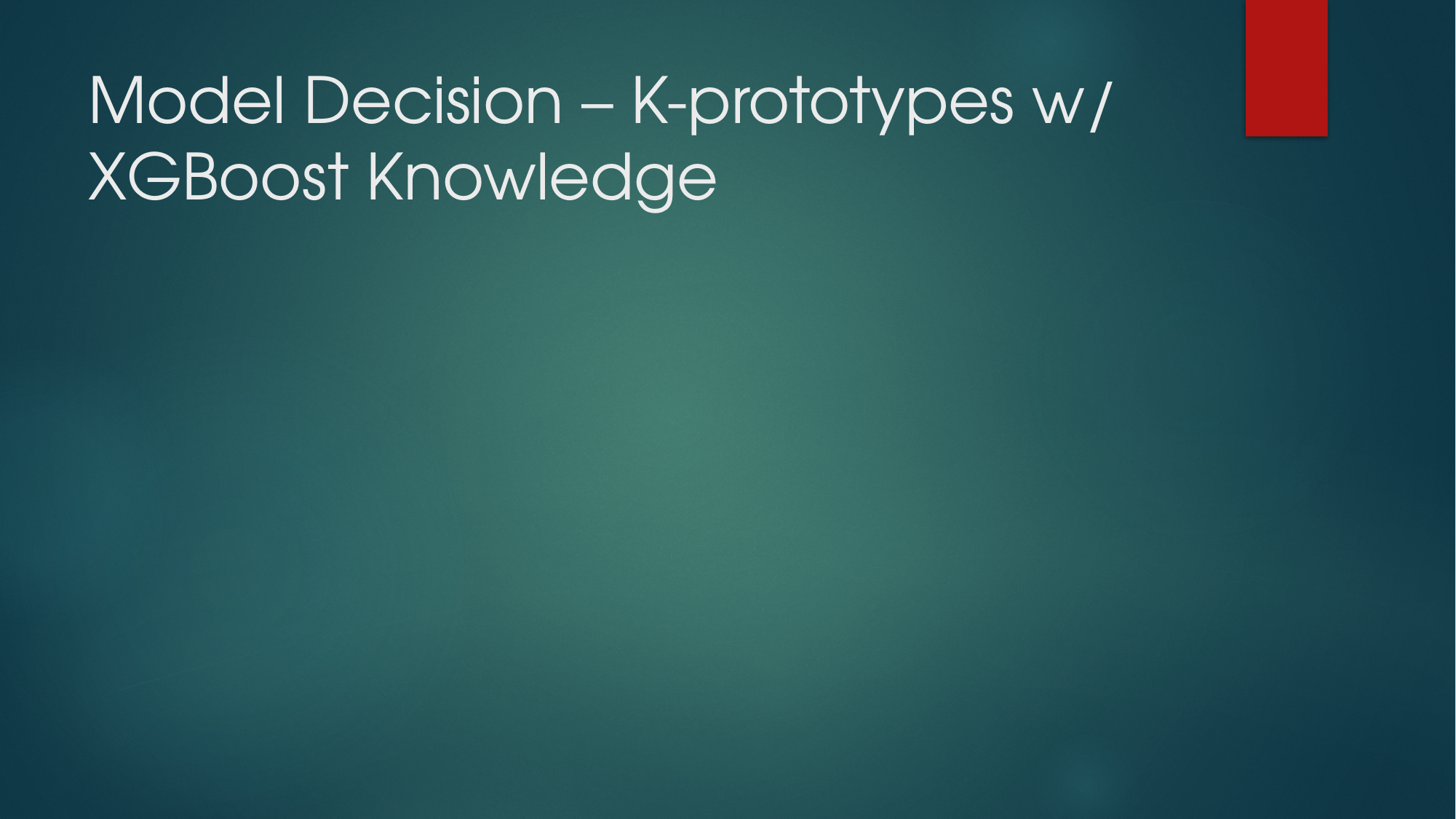

# Model Decision – K-prototypes w/ XGBoost Knowledge